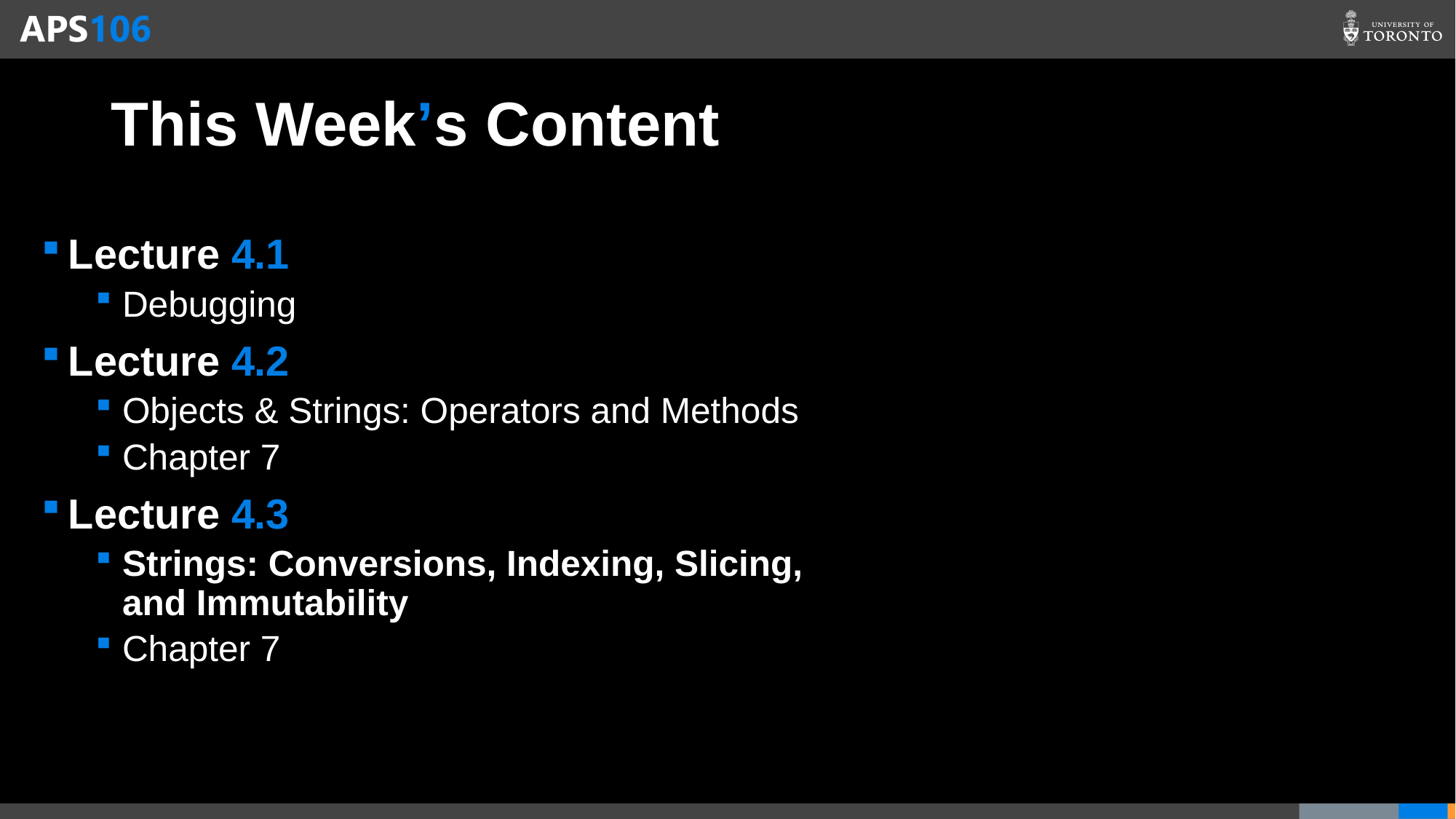

# This Week’s Content
Lecture 4.1
Debugging
Lecture 4.2
Objects & Strings: Operators and Methods
Chapter 7
Lecture 4.3
Strings: Conversions, Indexing, Slicing, and Immutability
Chapter 7